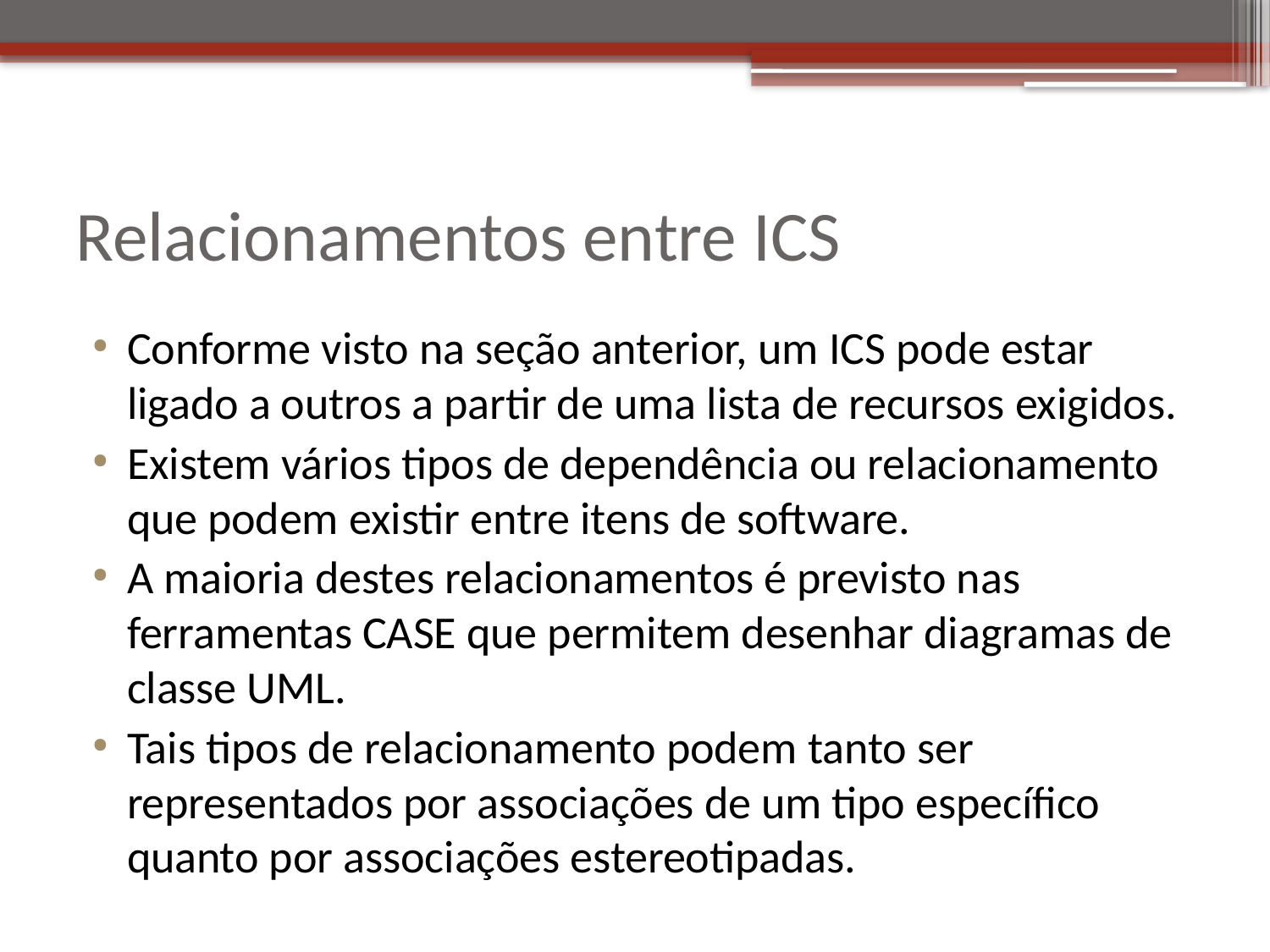

# Relacionamentos entre ICS
Conforme visto na seção anterior, um ICS pode estar ligado a outros a partir de uma lista de recursos exigidos.
Existem vários tipos de dependência ou relacionamento que podem existir entre itens de software.
A maioria destes relacionamentos é previsto nas ferramentas CASE que permitem desenhar diagramas de classe UML.
Tais tipos de relacionamento podem tanto ser representados por associações de um tipo específico quanto por associações estereotipadas.